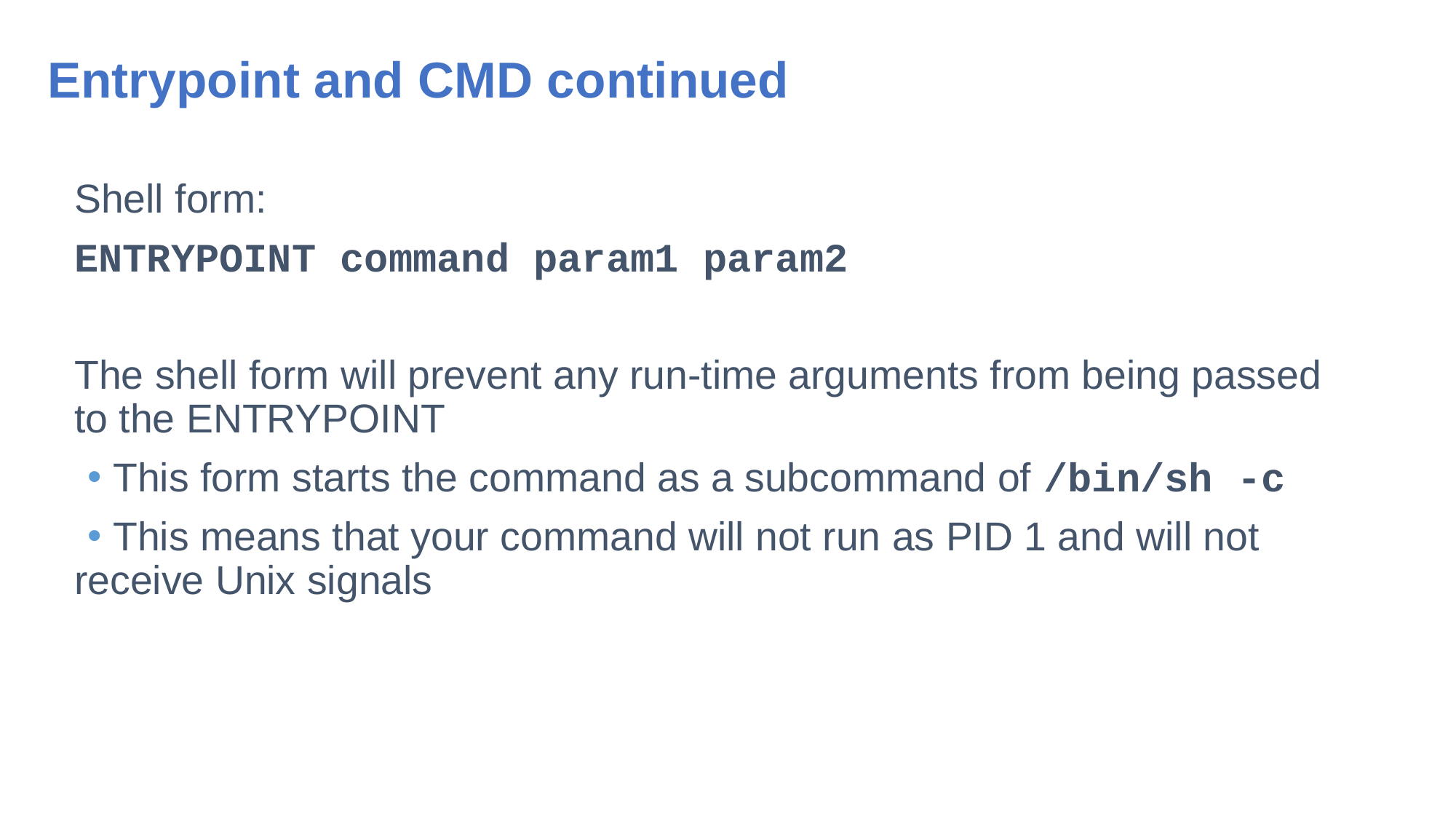

# Entrypoint and CMD continued
Shell form:
ENTRYPOINT command param1 param2

The shell form will prevent any run-time arguments from being passed to the ENTRYPOINT
 This form starts the command as a subcommand of /bin/sh -c
 This means that your command will not run as PID 1 and will not receive Unix signals